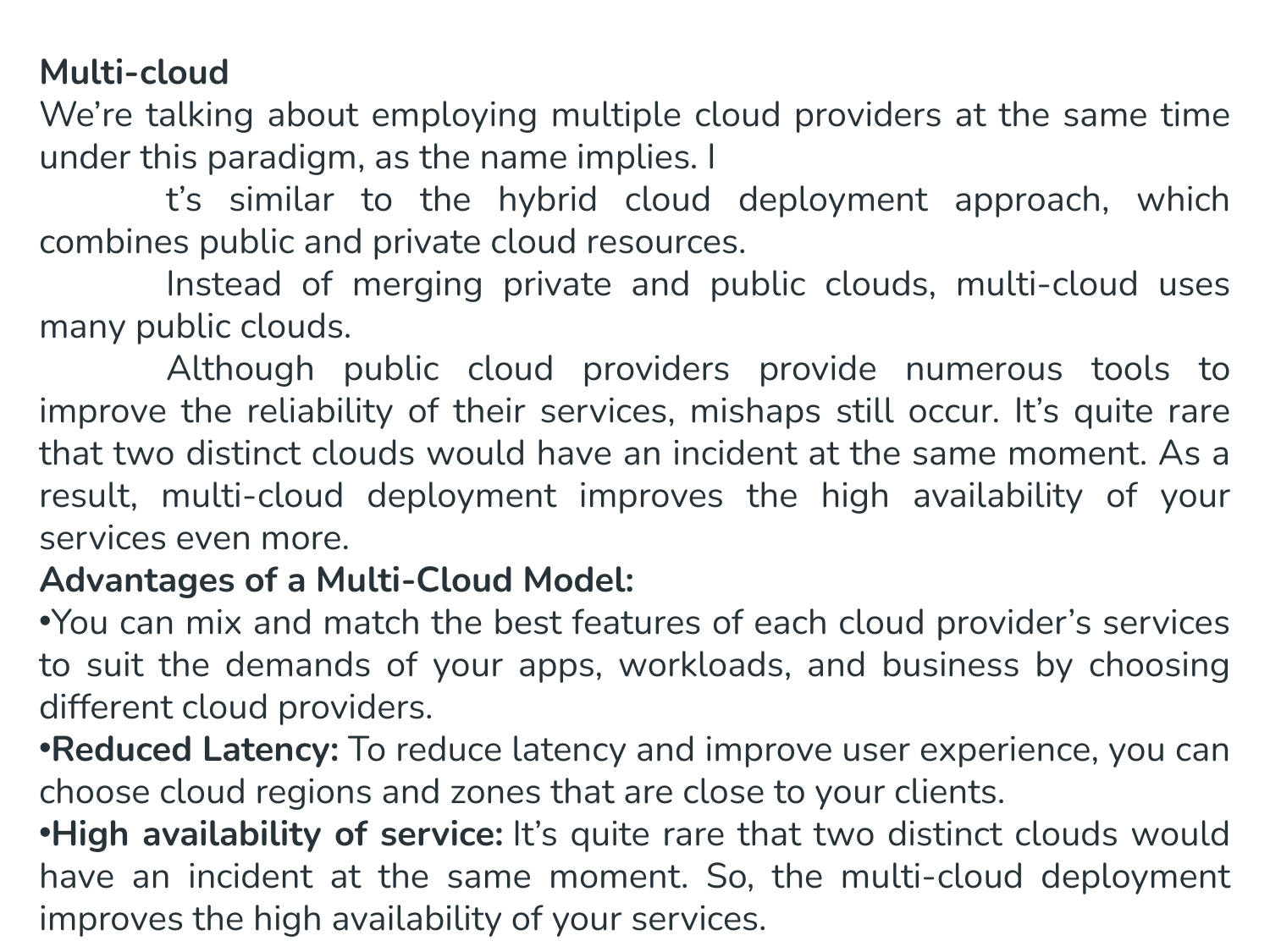

Multi-cloud
We’re talking about employing multiple cloud providers at the same time under this paradigm, as the name implies. I
	t’s similar to the hybrid cloud deployment approach, which combines public and private cloud resources.
	Instead of merging private and public clouds, multi-cloud uses many public clouds.
	Although public cloud providers provide numerous tools to improve the reliability of their services, mishaps still occur. It’s quite rare that two distinct clouds would have an incident at the same moment. As a result, multi-cloud deployment improves the high availability of your services even more.
Advantages of a Multi-Cloud Model:
You can mix and match the best features of each cloud provider’s services to suit the demands of your apps, workloads, and business by choosing different cloud providers.
Reduced Latency: To reduce latency and improve user experience, you can choose cloud regions and zones that are close to your clients.
High availability of service: It’s quite rare that two distinct clouds would have an incident at the same moment. So, the multi-cloud deployment improves the high availability of your services.